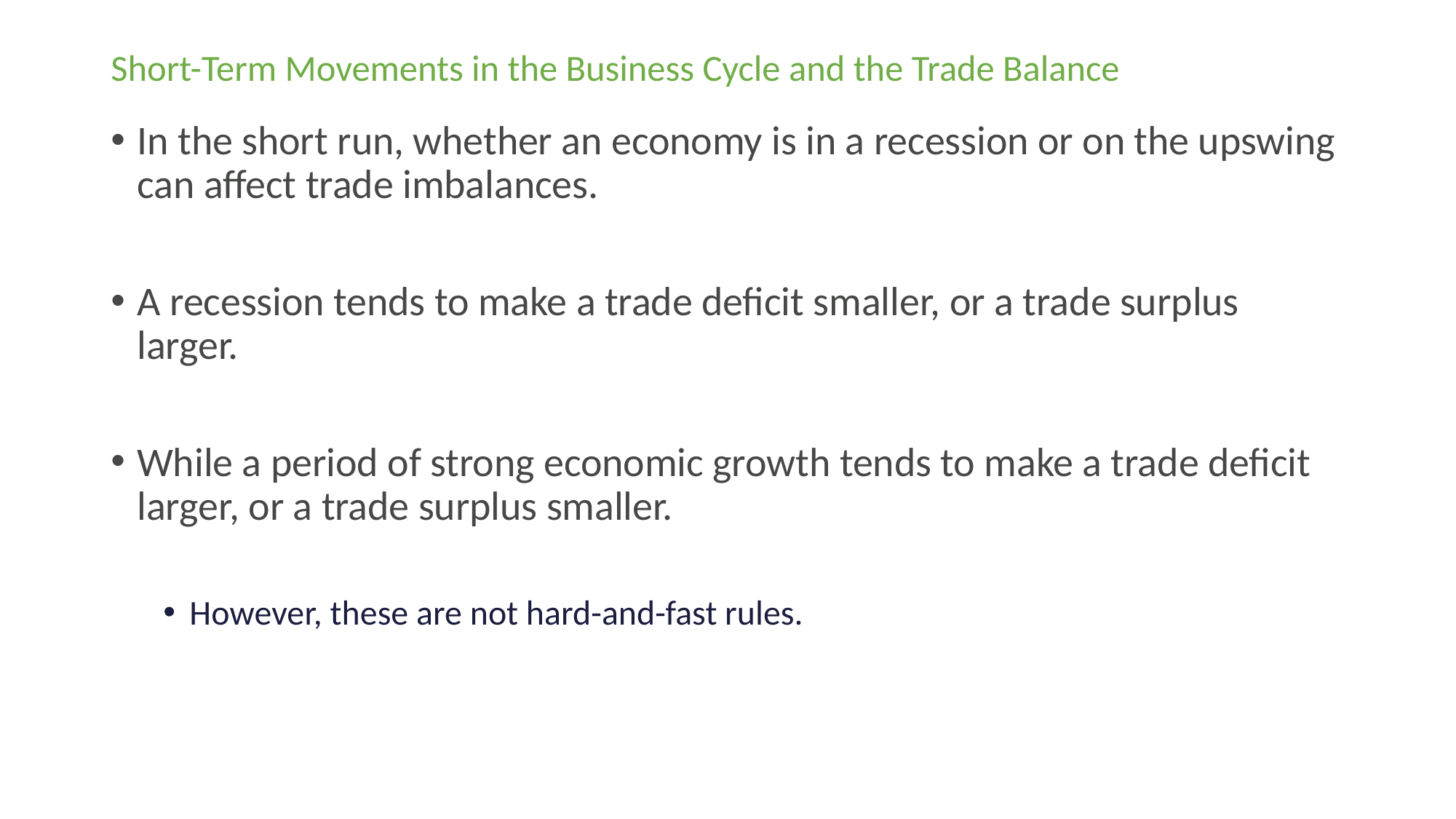

# Short-Term Movements in the Business Cycle and the Trade Balance
In the short run, whether an economy is in a recession or on the upswing can affect trade imbalances.

A recession tends to make a trade deficit smaller, or a trade surplus larger.

While a period of strong economic growth tends to make a trade deficit larger, or a trade surplus smaller.

However, these are not hard-and-fast rules.